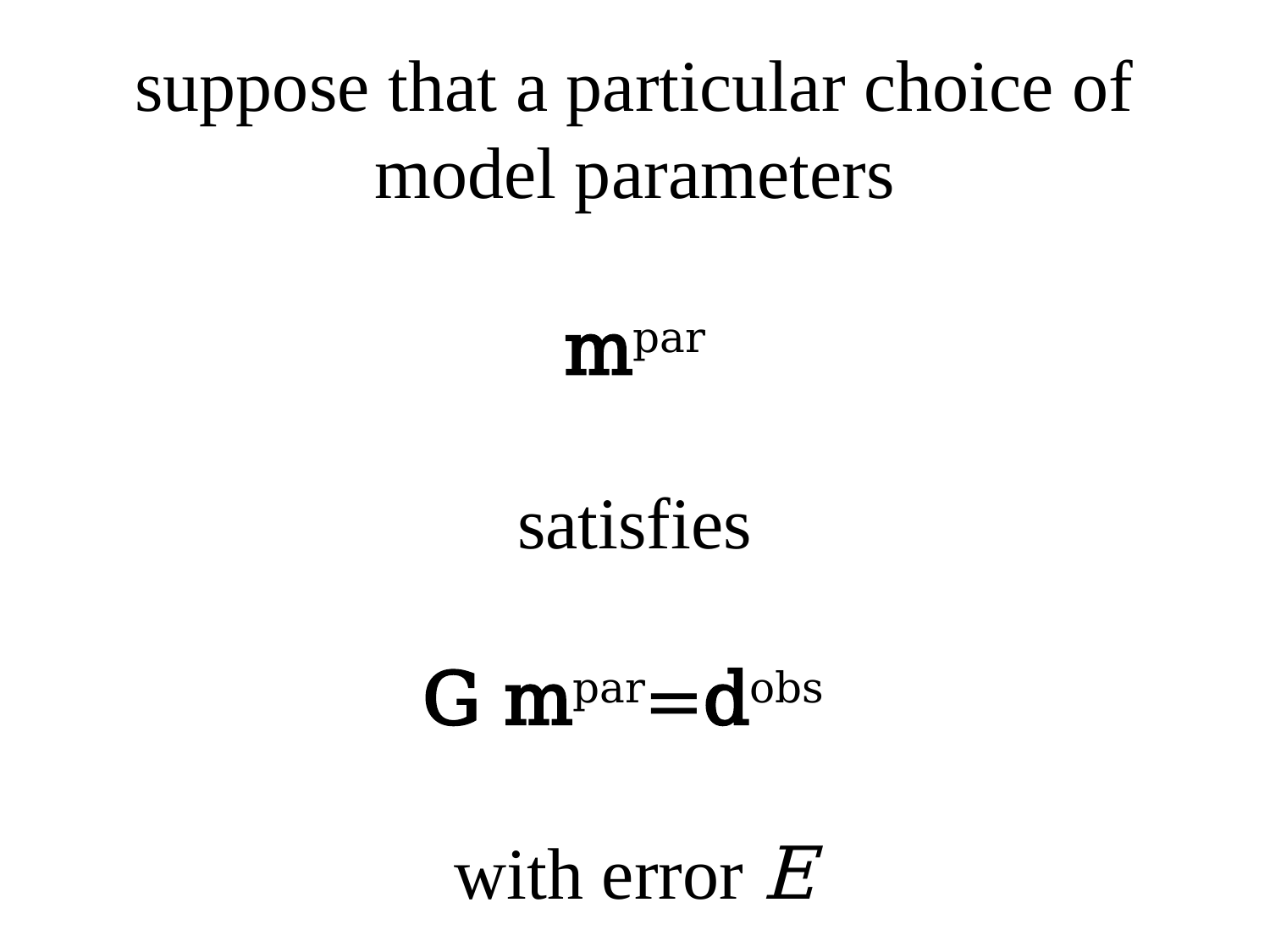

# suppose that a particular choice of model parameters mpar satisfies G mpar=dobs with error E